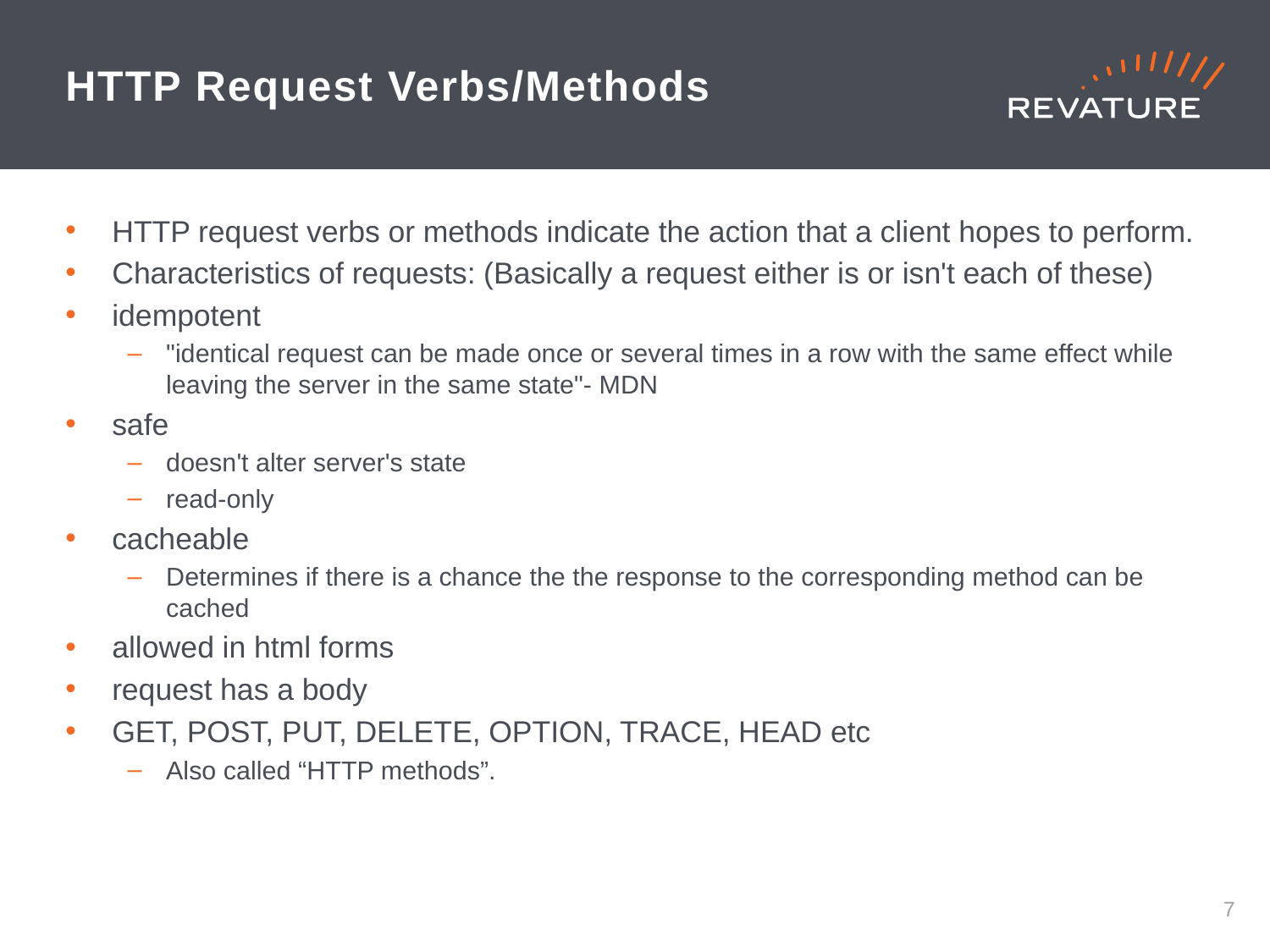

# HTTP Request Verbs/Methods
HTTP request verbs or methods indicate the action that a client hopes to perform.
Characteristics of requests: (Basically a request either is or isn't each of these)
idempotent
"identical request can be made once or several times in a row with the same effect while leaving the server in the same state"- MDN
safe
doesn't alter server's state
read-only
cacheable
Determines if there is a chance the the response to the corresponding method can be cached
allowed in html forms
request has a body
GET, POST, PUT, DELETE, OPTION, TRACE, HEAD etc
Also called “HTTP methods”.

7